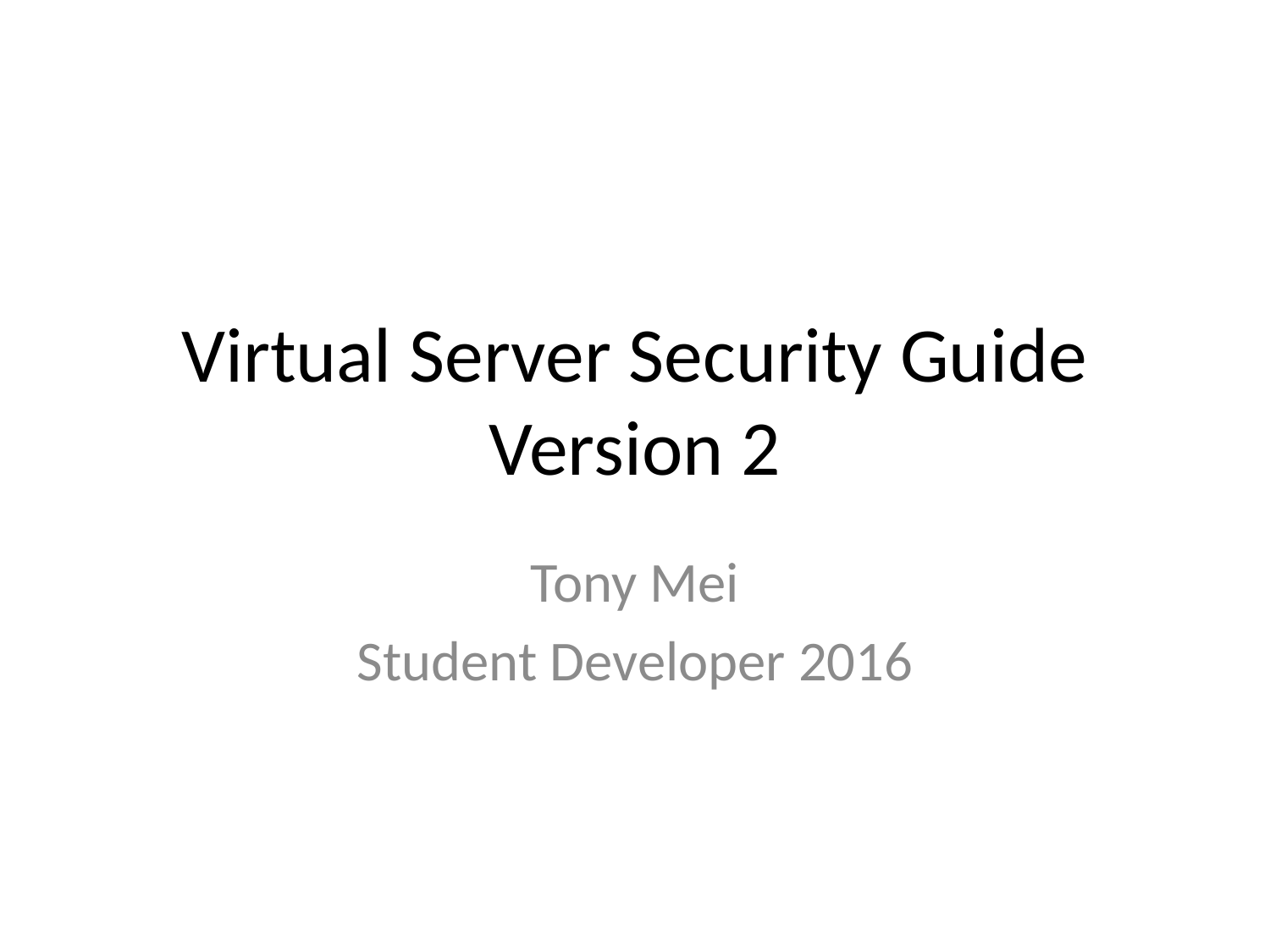

# Virtual Server Security Guide Version 2
Tony Mei
Student Developer 2016